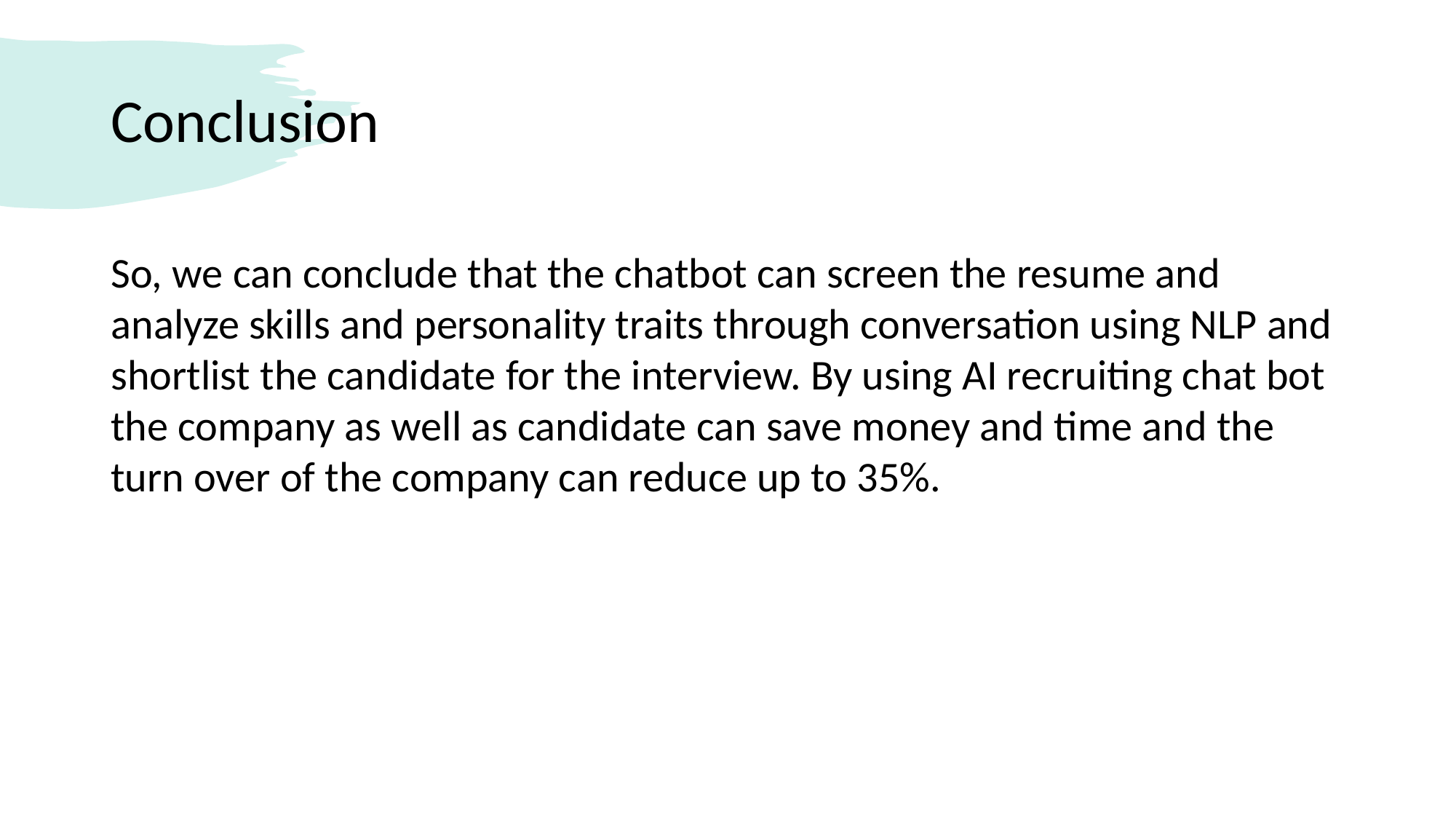

# Conclusion
So, we can conclude that the chatbot can screen the resume and analyze skills and personality traits through conversation using NLP and shortlist the candidate for the interview. By using AI recruiting chat bot the company as well as candidate can save money and time and the turn over of the company can reduce up to 35%.